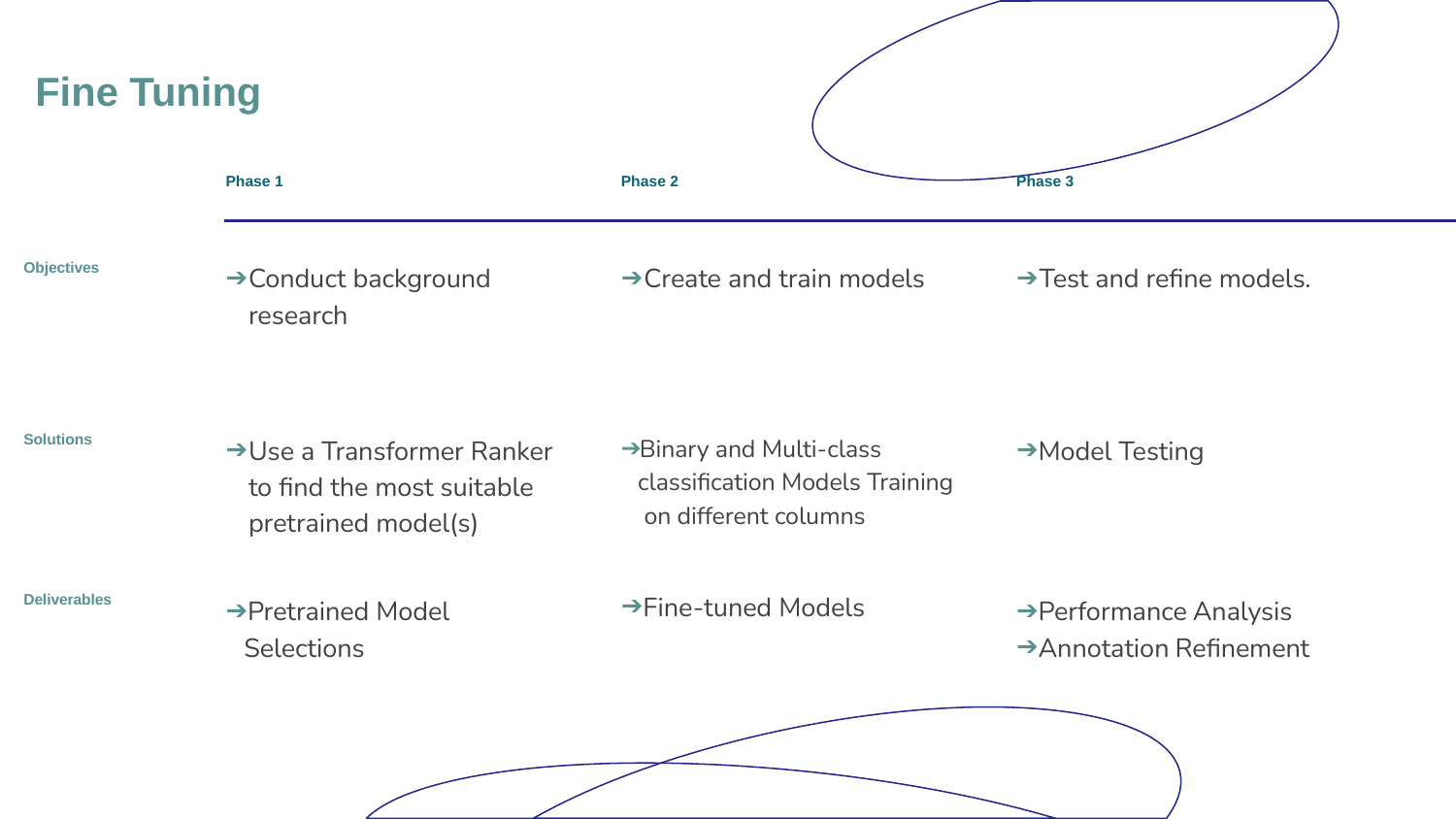

Fine Tuning
Phase 1
Phase 2
Phase 3
Conduct background research
Create and train models

Test and refine models.
# Objectives
Solutions
Use a Transformer Ranker to find the most suitable pretrained model(s)
Binary and Multi-class classification Models Training  on different columns
Model Testing

Deliverables
Pretrained Model Selections
Fine-tuned Models
Performance Analysis
Annotation Refinement